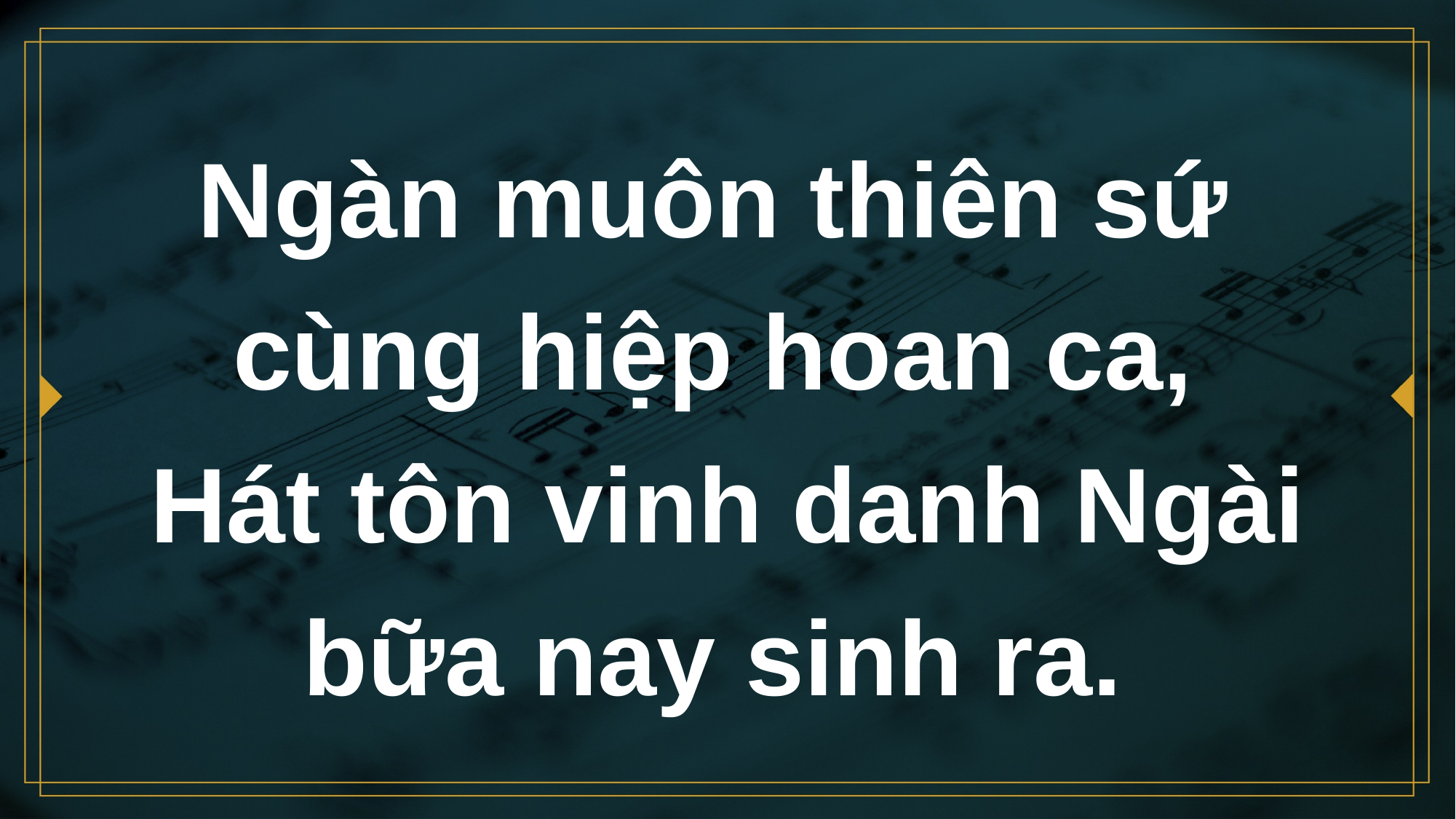

# Ngàn muôn thiên sứ cùng hiệp hoan ca, Hát tôn vinh danh Ngài bữa nay sinh ra.